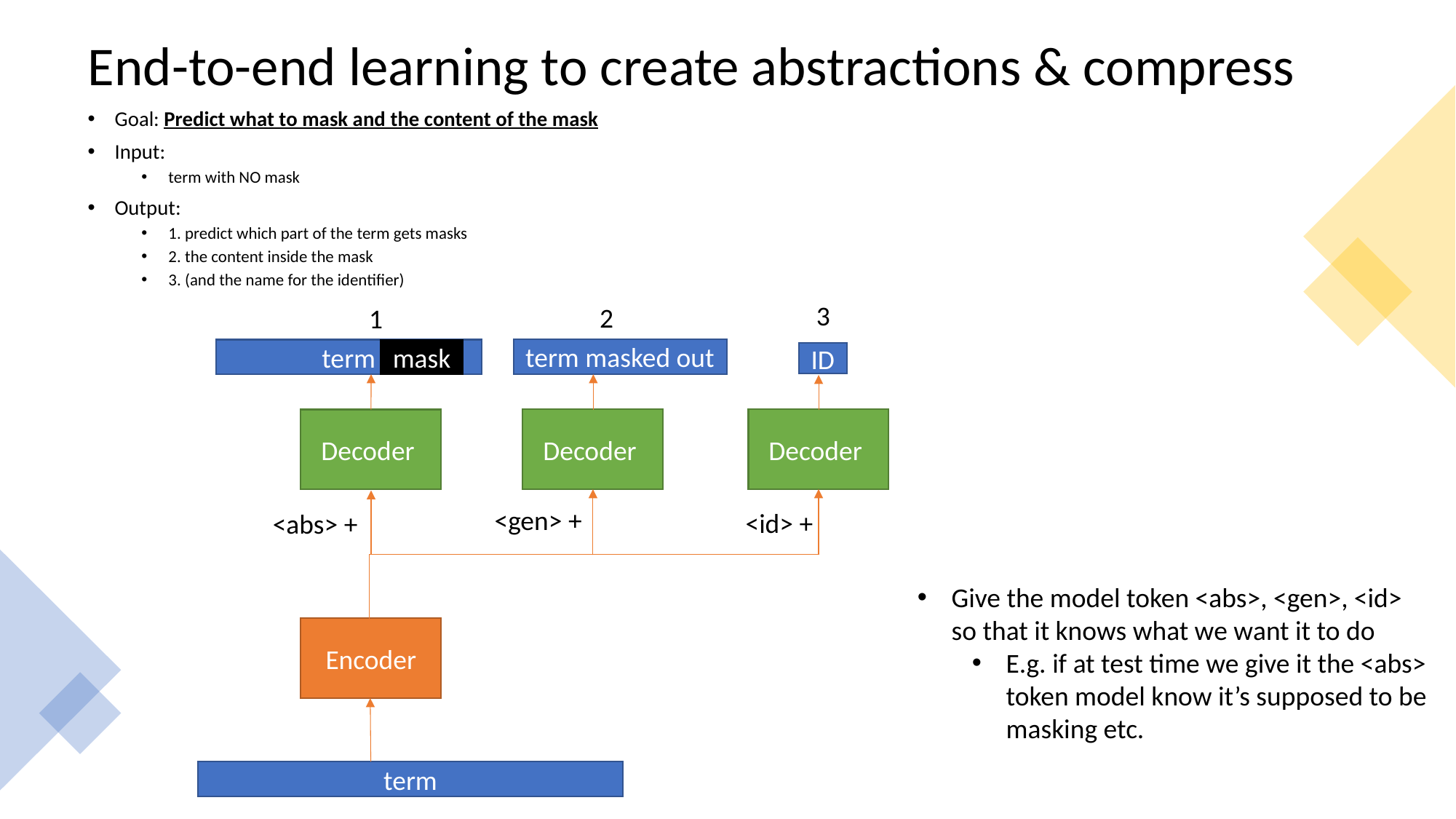

# End-to-end learning to create abstractions & compress
Goal: Predict what to mask and the content of the mask
Input:
term with NO mask
Output:
1. predict which part of the term gets masks
2. the content inside the mask
3. (and the name for the identifier)

3
2
1
term masked out
term
mask
ID
Decoder
Decoder
Decoder
<gen> +
<id> +
<abs> +
Give the model token <abs>, <gen>, <id> so that it knows what we want it to do
E.g. if at test time we give it the <abs> token model know it’s supposed to be masking etc.

Encoder

term